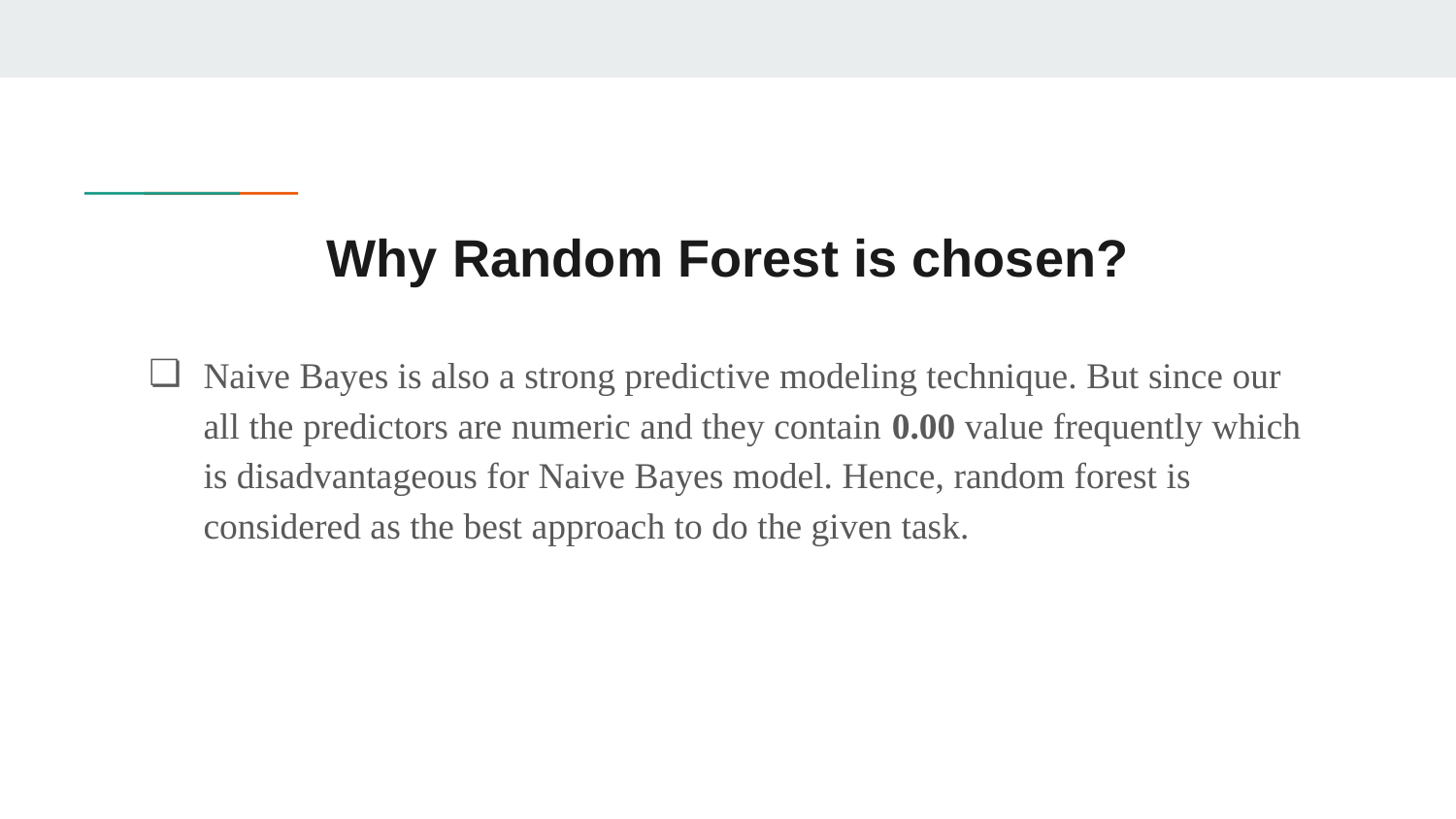

# Why Random Forest is chosen?

Naive Bayes is also a strong predictive modeling technique. But since our all the predictors are numeric and they contain 0.00 value frequently which is disadvantageous for Naive Bayes model. Hence, random forest is considered as the best approach to do the given task.